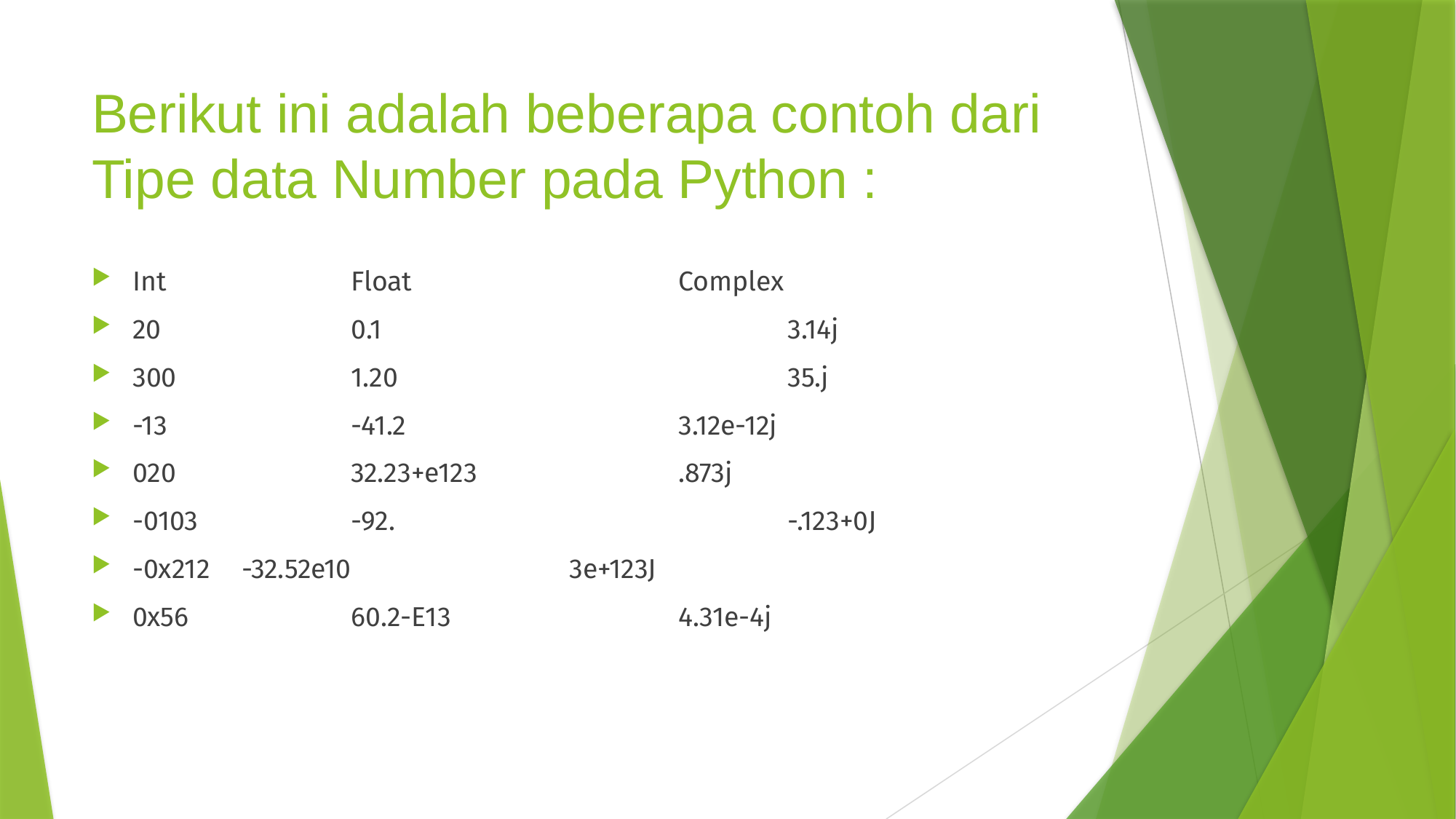

# Berikut ini adalah beberapa contoh dari Tipe data Number pada Python :
Int		Float			Complex
20		0.1				3.14j
300		1.20				35.j
-13		-41.2			3.12e-12j
020		32.23+e123		.873j
-0103		-92.				-.123+0J
-0x212	-32.52e10		3e+123J
0x56		60.2-E13			4.31e-4j